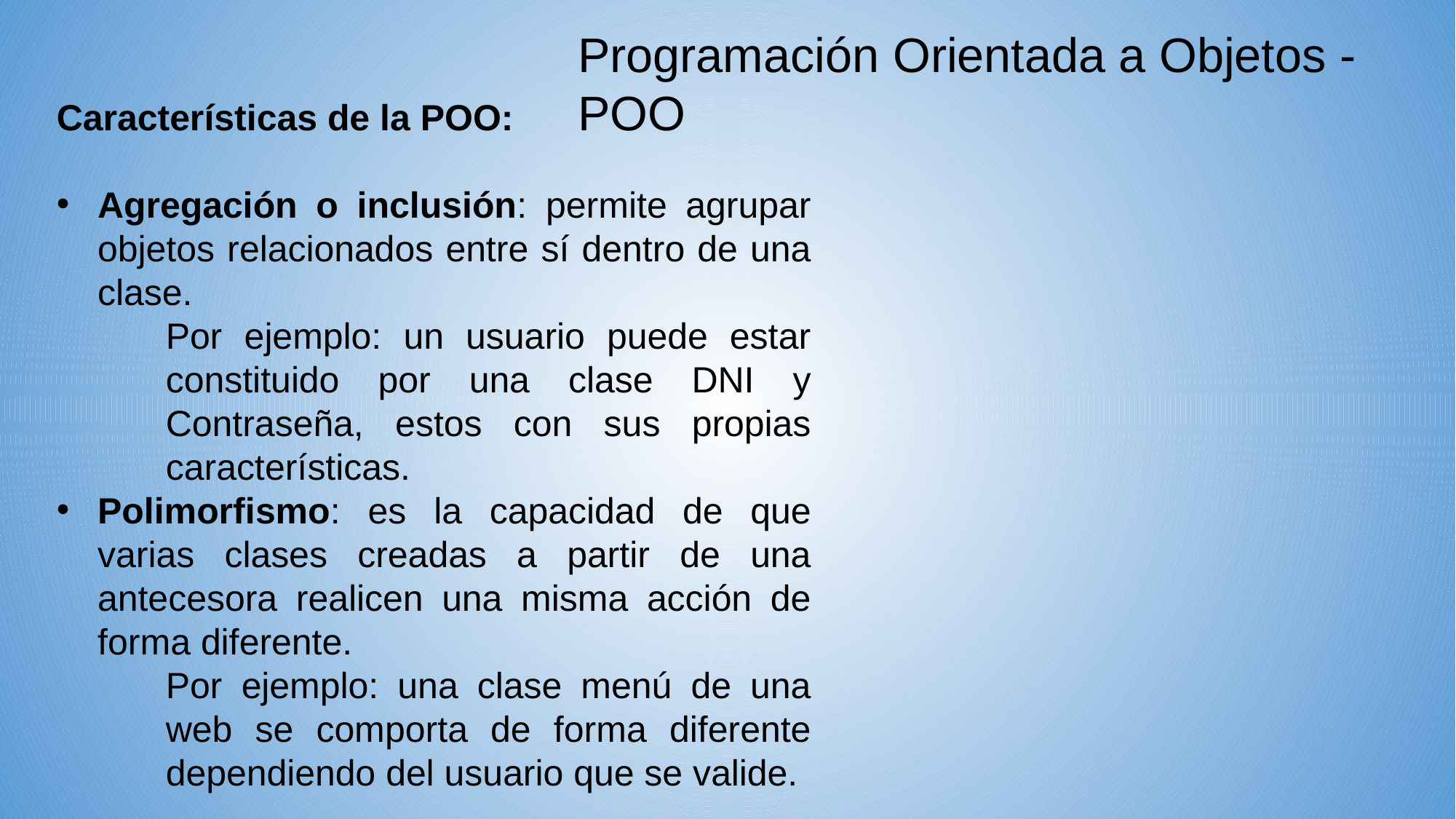

Programación Orientada a Objetos - POO
Características de la POO:

Agregación o inclusión: permite agrupar objetos relacionados entre sí dentro de una clase.
Por ejemplo: un usuario puede estar constituido por una clase DNI y Contraseña, estos con sus propias características.
Polimorfismo: es la capacidad de que varias clases creadas a partir de una antecesora realicen una misma acción de forma diferente.
Por ejemplo: una clase menú de una web se comporta de forma diferente dependiendo del usuario que se valide.